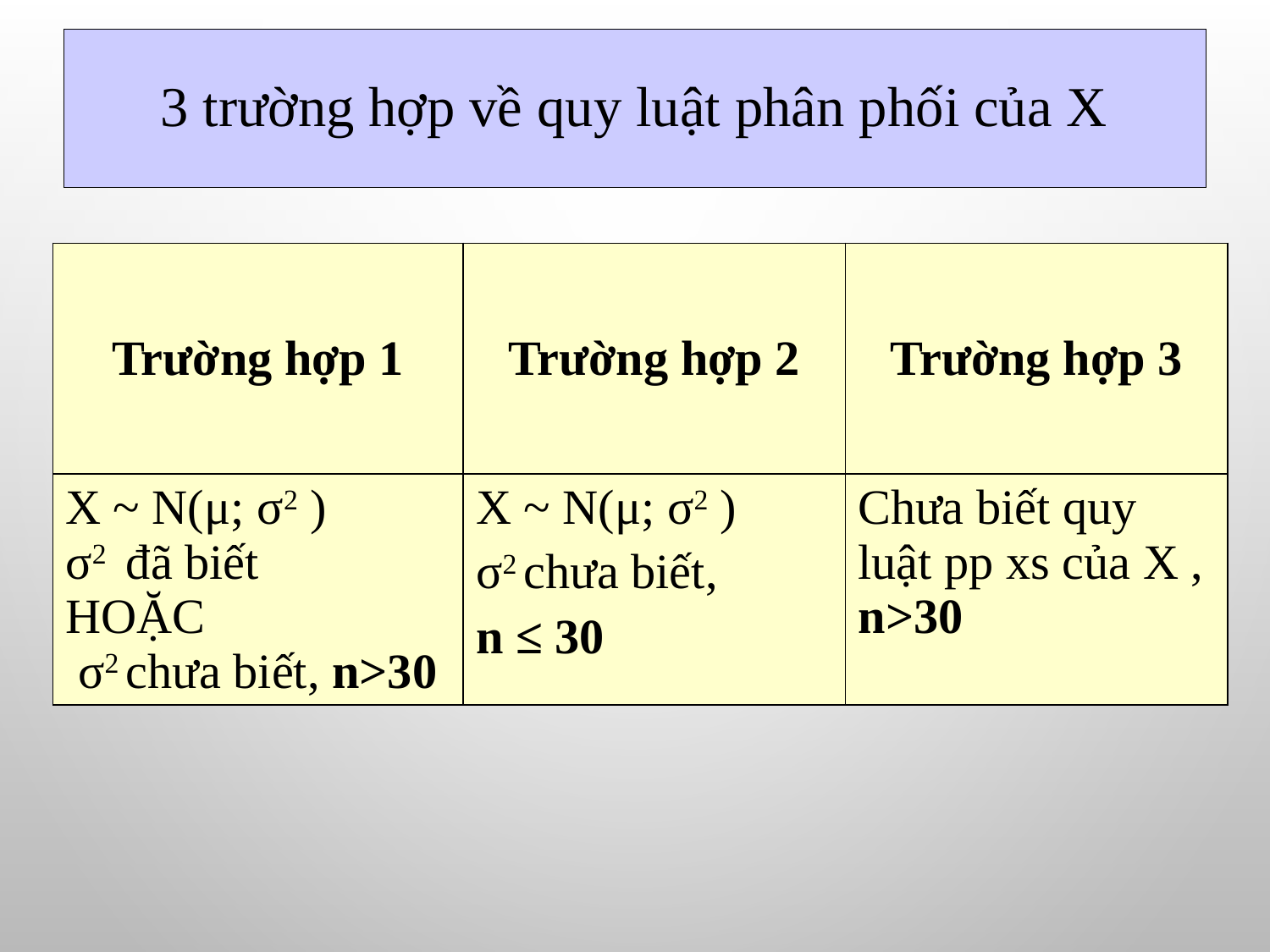

# 3 trường hợp về quy luật phân phối của X
| Trường hợp 1 | Trường hợp 2 | Trường hợp 3 |
| --- | --- | --- |
| X ~ N(μ; σ2 ) σ2 đã biết HOẶC σ2 chưa biết, n>30 | X ~ N(μ; σ2 ) σ2 chưa biết, n ≤ 30 | Chưa biết quy luật pp xs của X , n>30 |